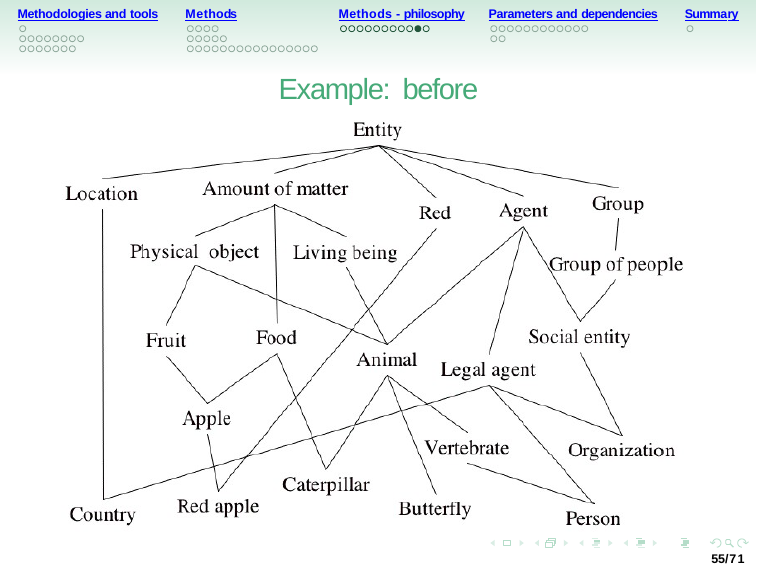

Methodologies and tools
Methods
Methods - philosophy
Parameters and dependencies
Summary

Example: before

55/71